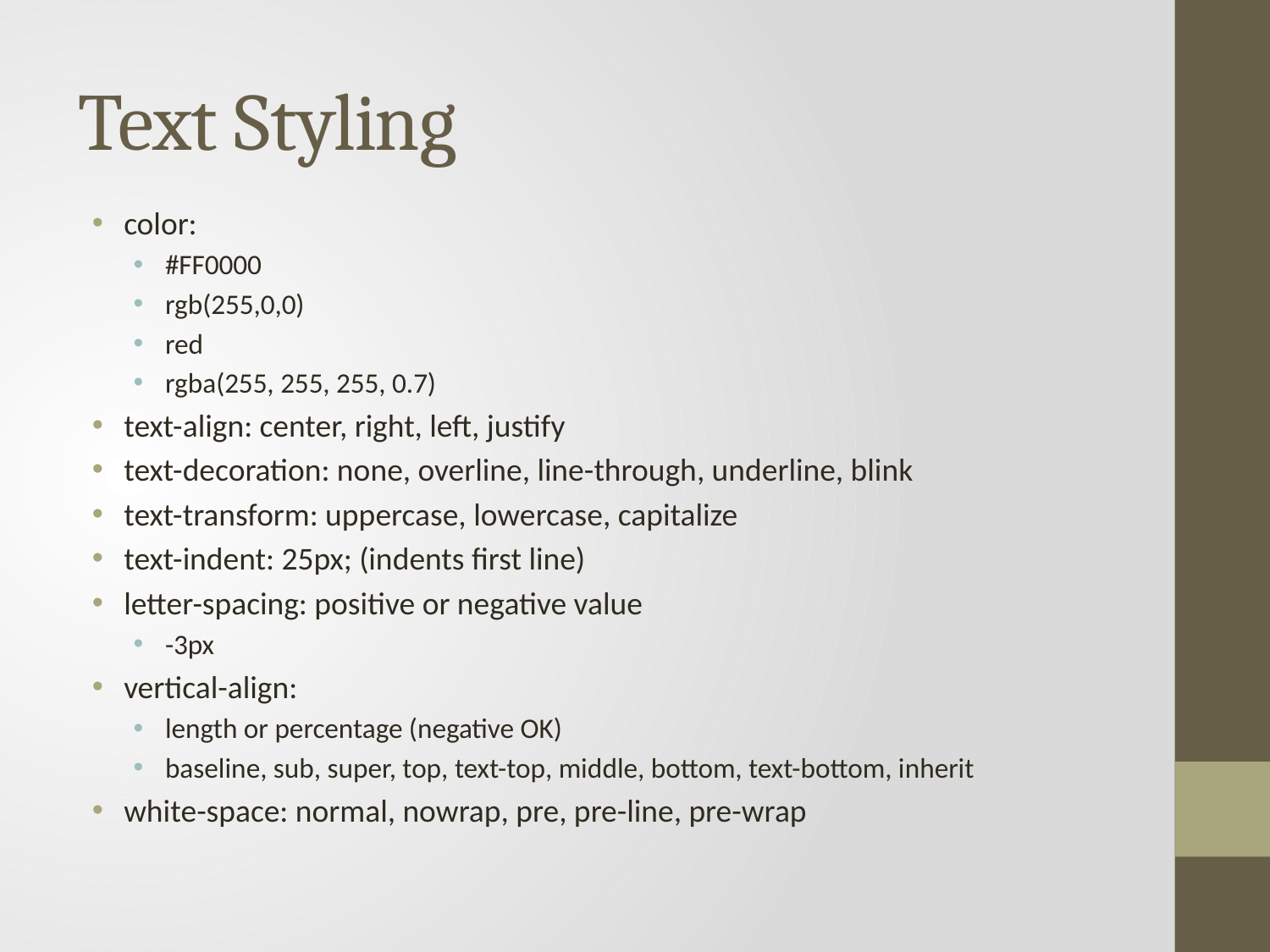

# Text Styling
color:
#FF0000
rgb(255,0,0)
red
rgba(255, 255, 255, 0.7)
text-align: center, right, left, justify
text-decoration: none, overline, line-through, underline, blink
text-transform: uppercase, lowercase, capitalize
text-indent: 25px; (indents first line)
letter-spacing: positive or negative value
-3px
vertical-align:
length or percentage (negative OK)
baseline, sub, super, top, text-top, middle, bottom, text-bottom, inherit
white-space: normal, nowrap, pre, pre-line, pre-wrap